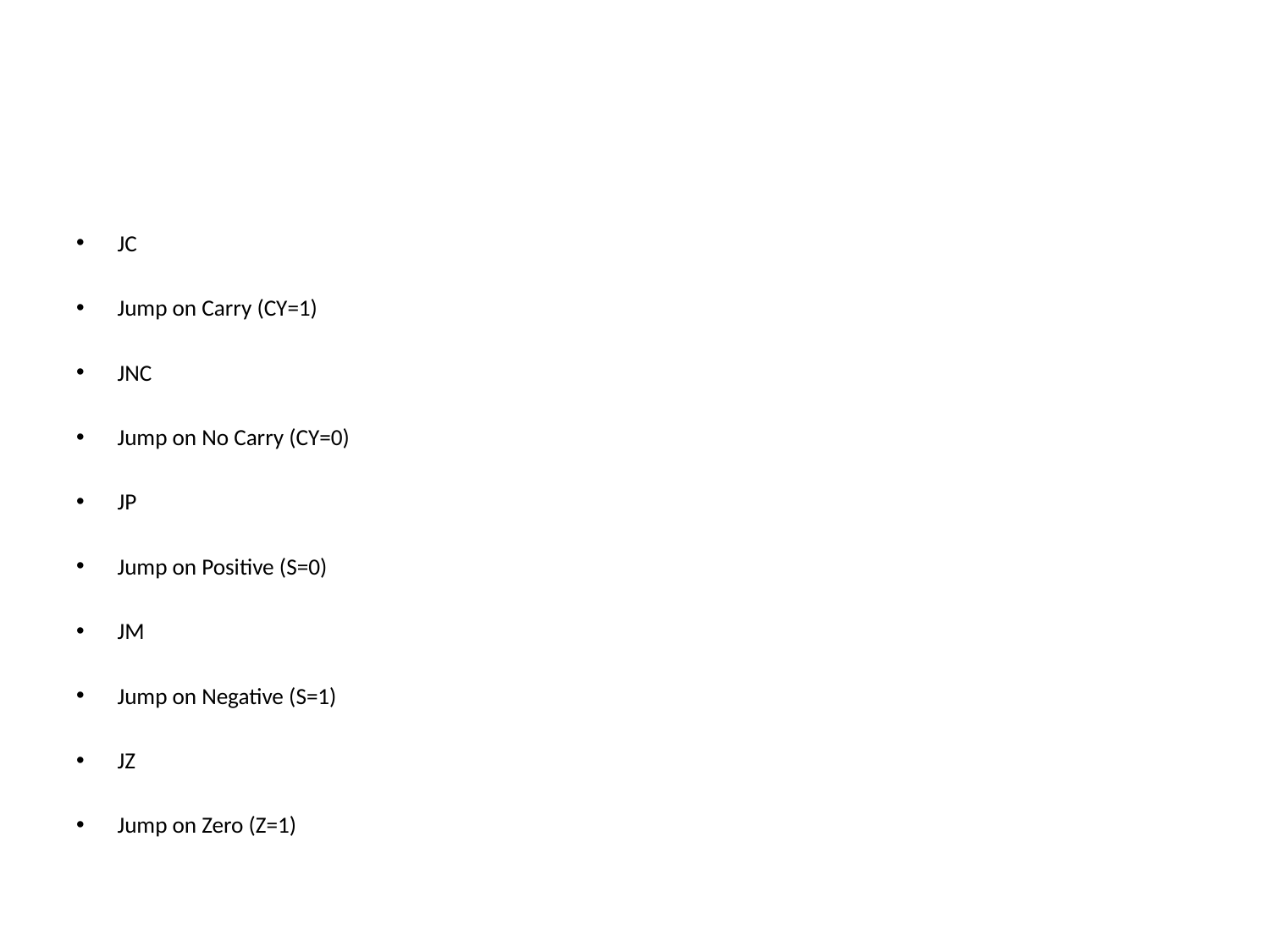

#
JC

Jump on Carry (CY=1)

JNC

Jump on No Carry (CY=0)

JP

Jump on Positive (S=0)

JM

Jump on Negative (S=1)

JZ

Jump on Zero (Z=1)